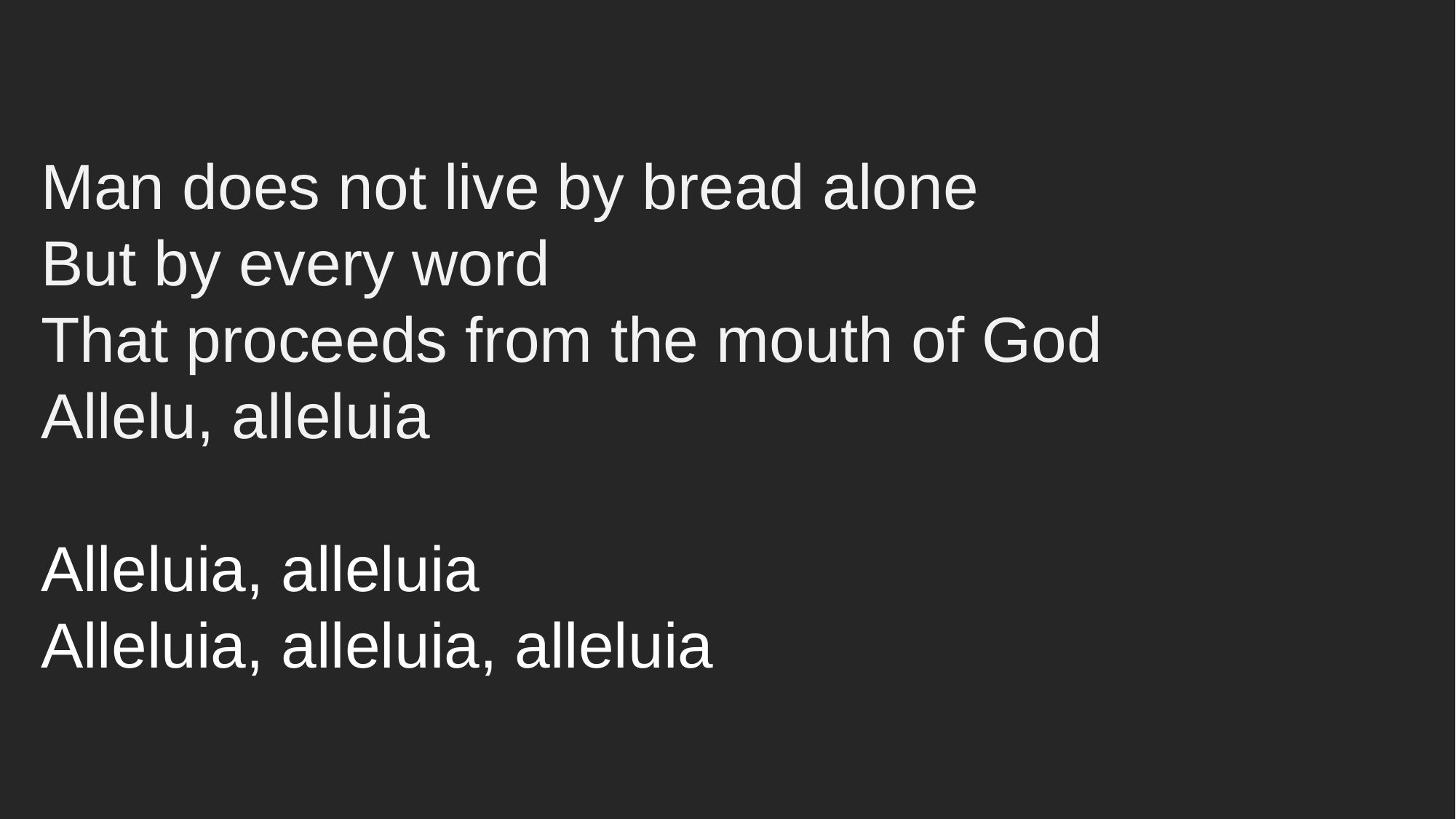

# Man does not live by bread alone
But by every word
That proceeds from the mouth of God
Allelu, alleluia

Alleluia, alleluia
Alleluia, alleluia, alleluia